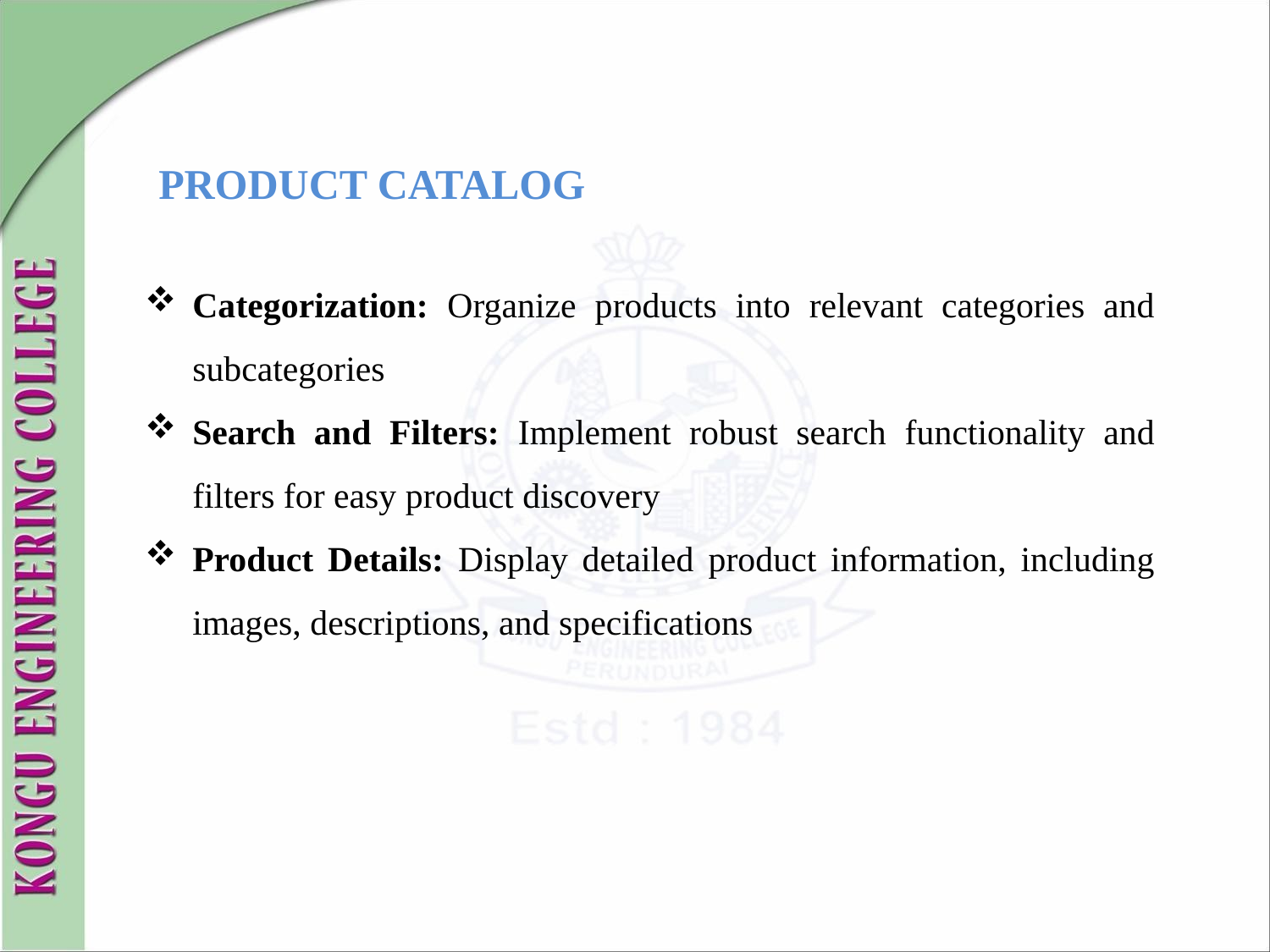

PRODUCT CATALOG
Categorization: Organize products into relevant categories and subcategories
Search and Filters: Implement robust search functionality and filters for easy product discovery
Product Details: Display detailed product information, including images, descriptions, and specifications